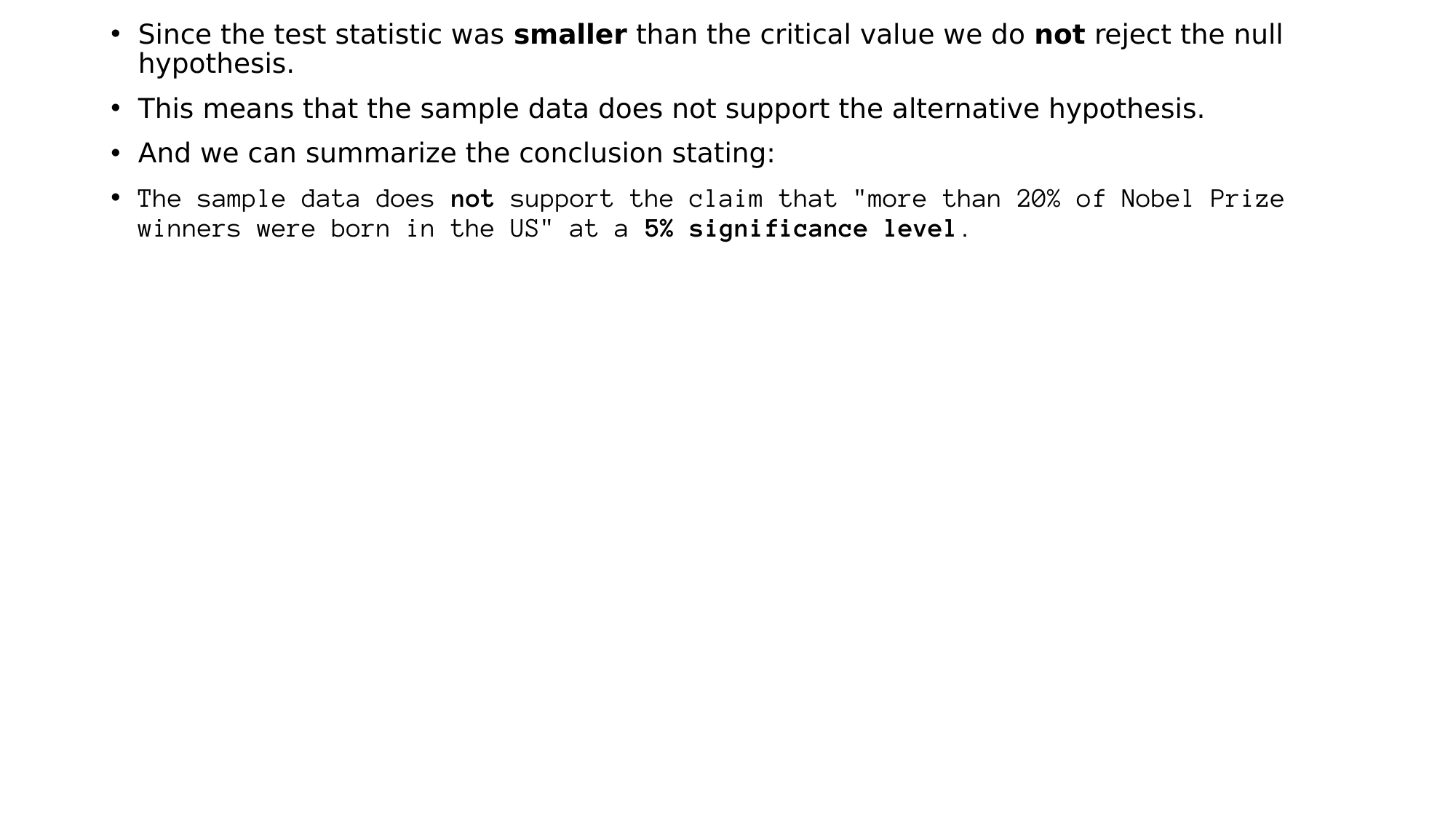

Since the test statistic was smaller than the critical value we do not reject the null hypothesis.
This means that the sample data does not support the alternative hypothesis.
And we can summarize the conclusion stating:
The sample data does not support the claim that "more than 20% of Nobel Prize winners were born in the US" at a 5% significance level.